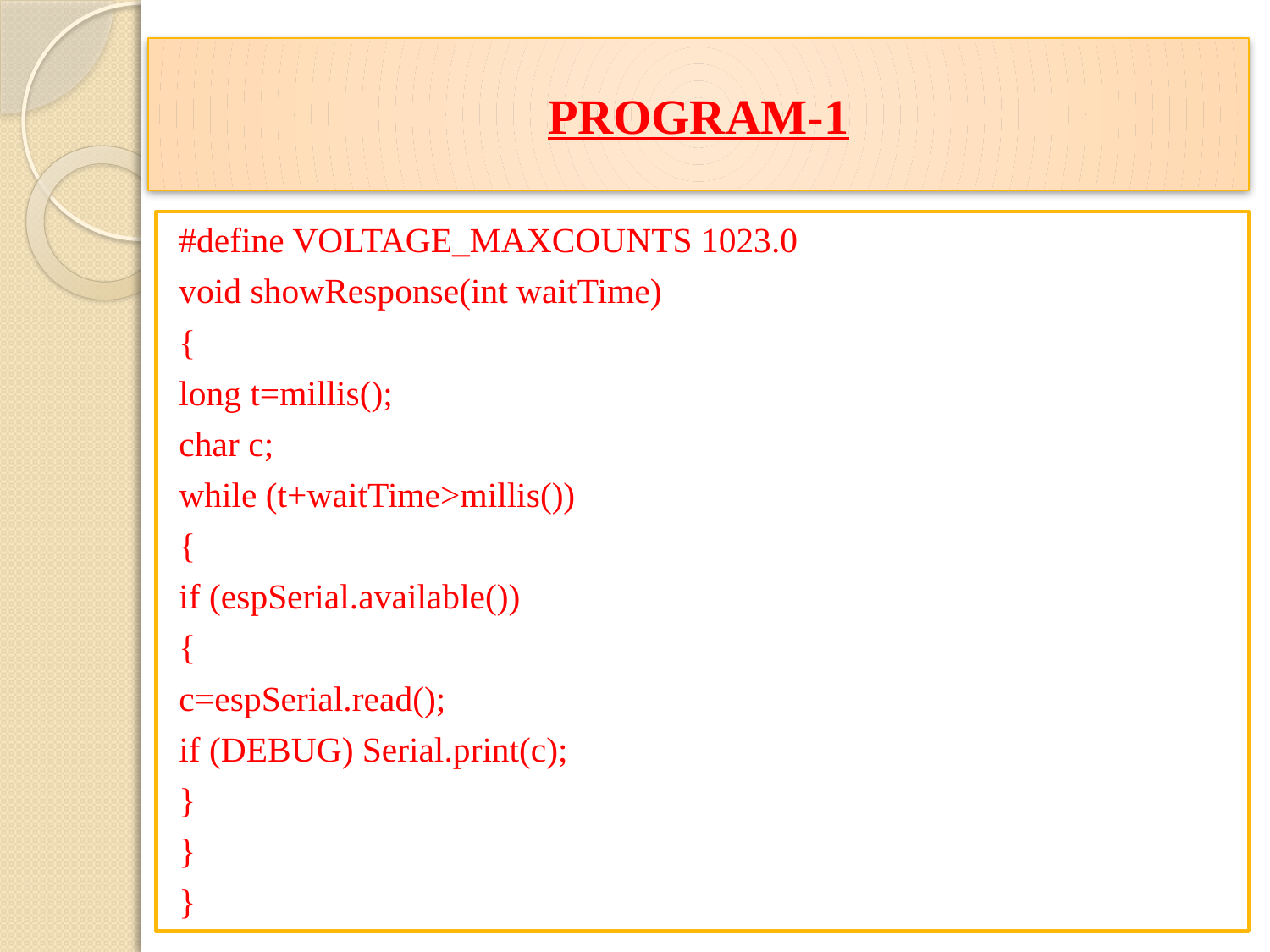

# PROGRAM-1
#define VOLTAGE_MAXCOUNTS 1023.0
void showResponse(int waitTime)
{
long t=millis();
char c;
while (t+waitTime>millis())
{
if (espSerial.available())
{
c=espSerial.read();
if (DEBUG) Serial.print(c);
}
}
}